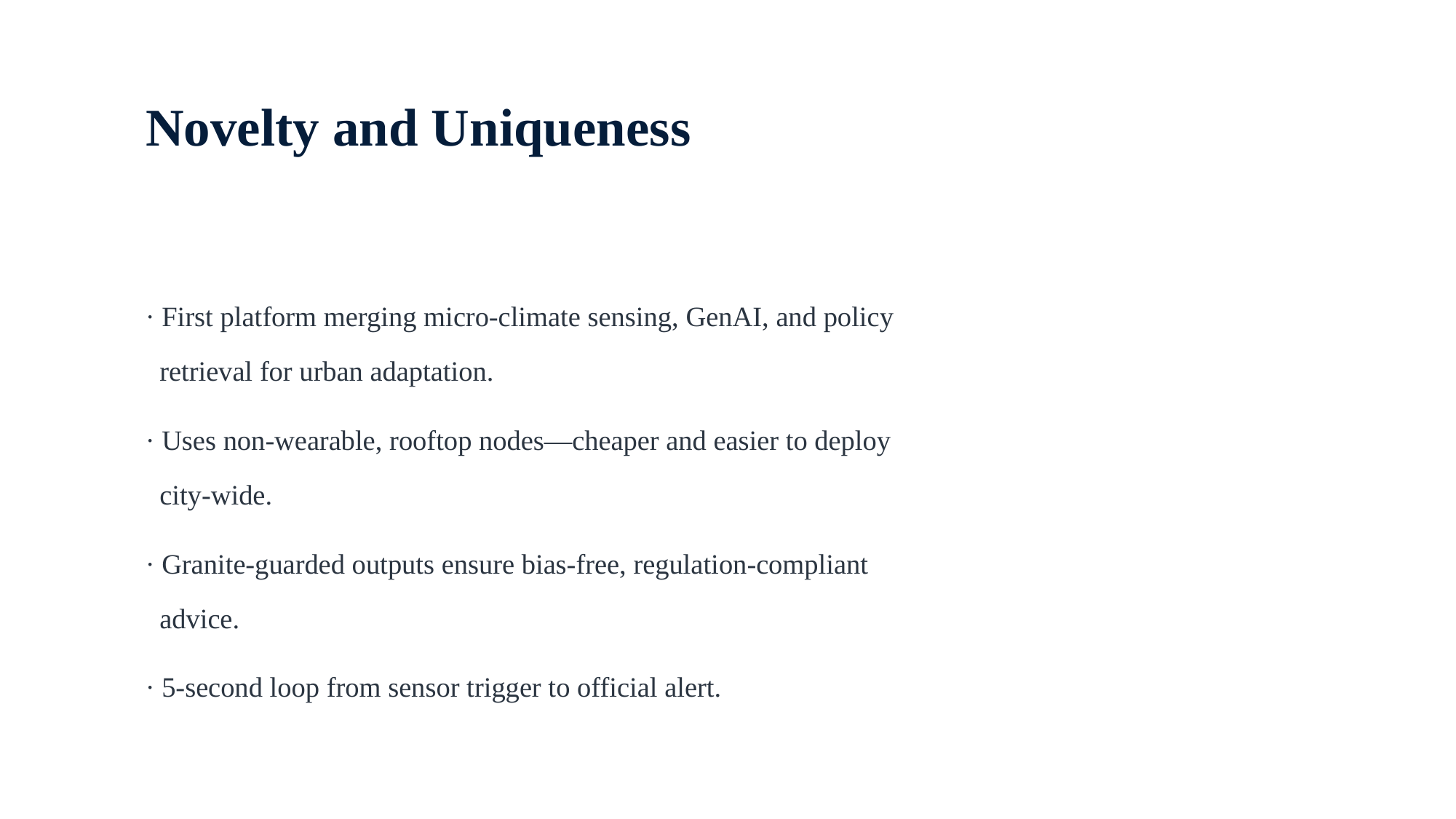

Novelty and Uniqueness
· First platform merging micro‑climate sensing, GenAI, and policy
  retrieval for urban adaptation.
· Uses non‑wearable, rooftop nodes—cheaper and easier to deploy
  city‑wide.
· Granite‑guarded outputs ensure bias‑free, regulation‑compliant
  advice.
· 5‑second loop from sensor trigger to official alert.